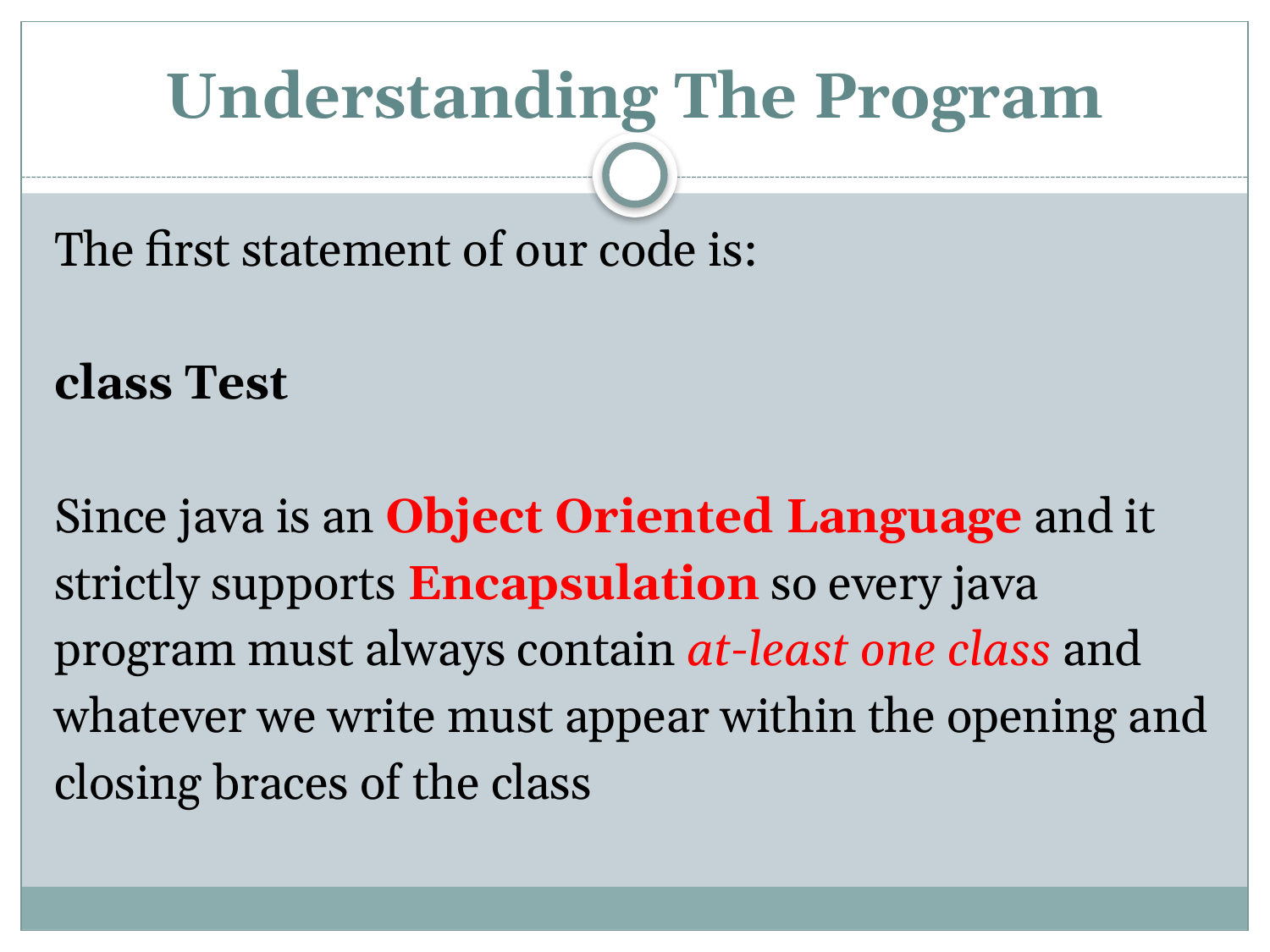

# Understanding The Program
The first statement of our code is:

class Test

Since java is an Object Oriented Language and it
strictly supports Encapsulation so every java
program must always contain at-least one class and
whatever we write must appear within the opening and
closing braces of the class